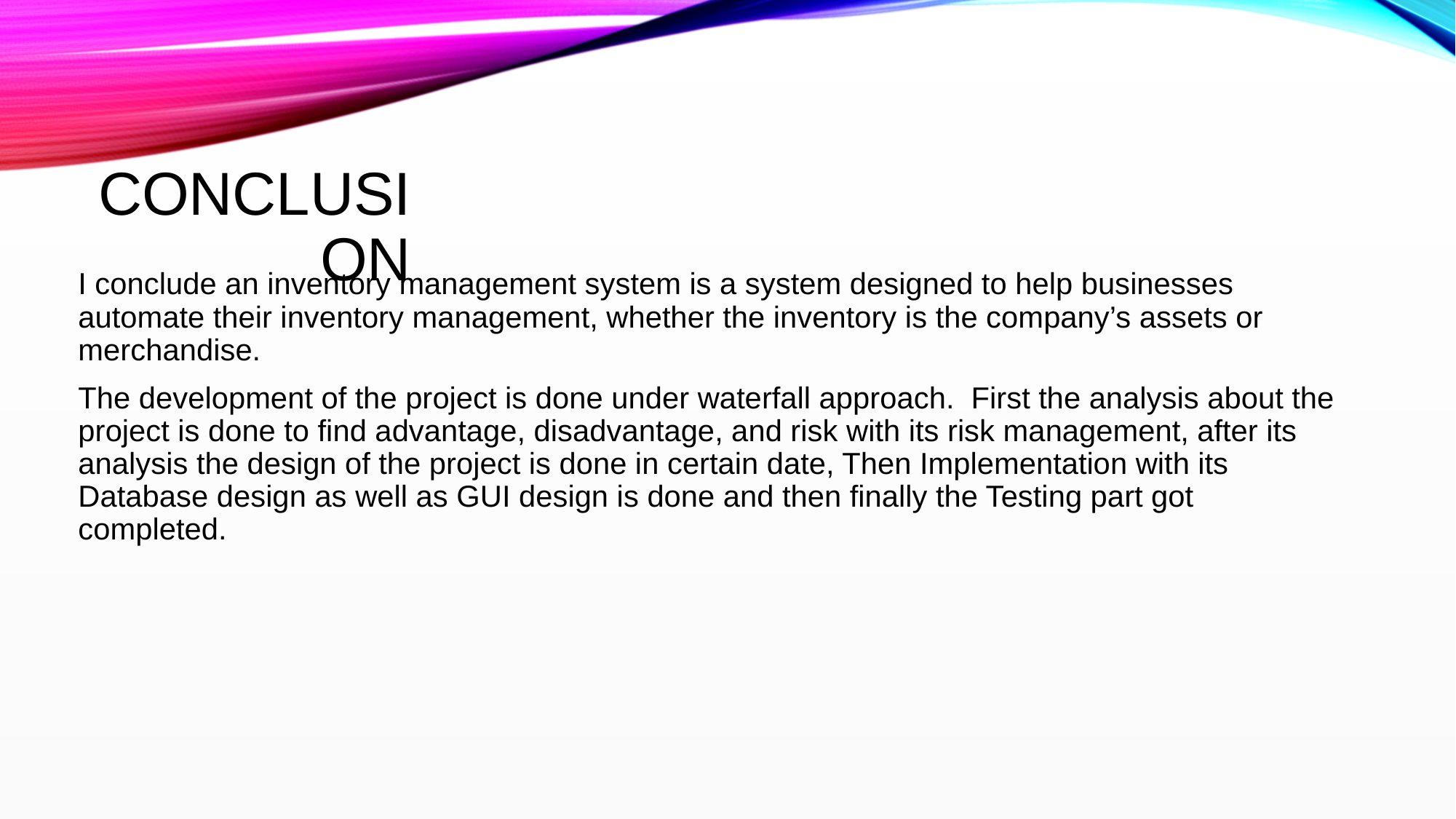

# Conclusion
I conclude an inventory management system is a system designed to help businesses automate their inventory management, whether the inventory is the company’s assets or merchandise.
The development of the project is done under waterfall approach.  First the analysis about the project is done to find advantage, disadvantage, and risk with its risk management, after its analysis the design of the project is done in certain date, Then Implementation with its Database design as well as GUI design is done and then finally the Testing part got completed.